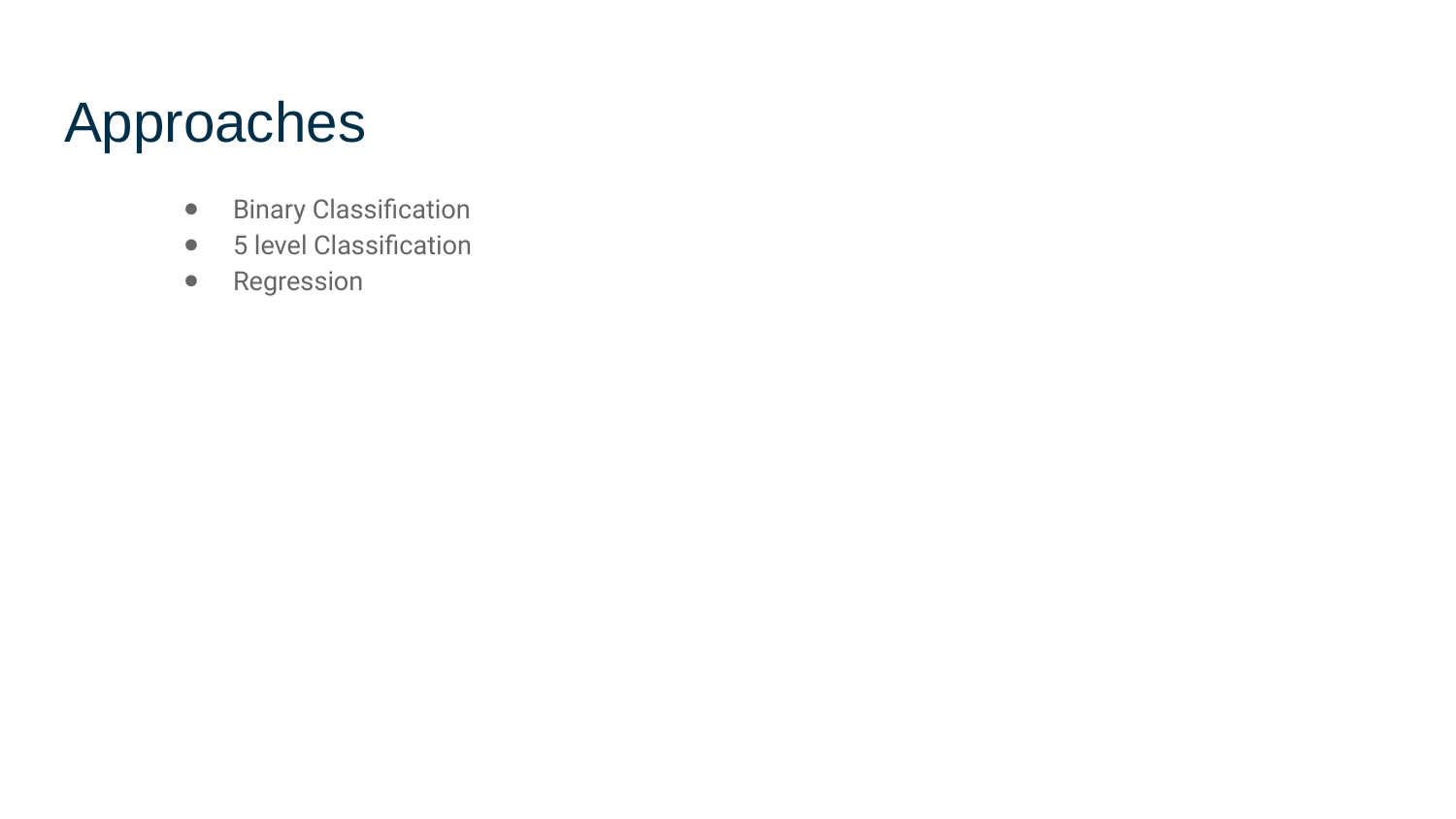

# Approaches
Binary Classification
5 level Classification
Regression